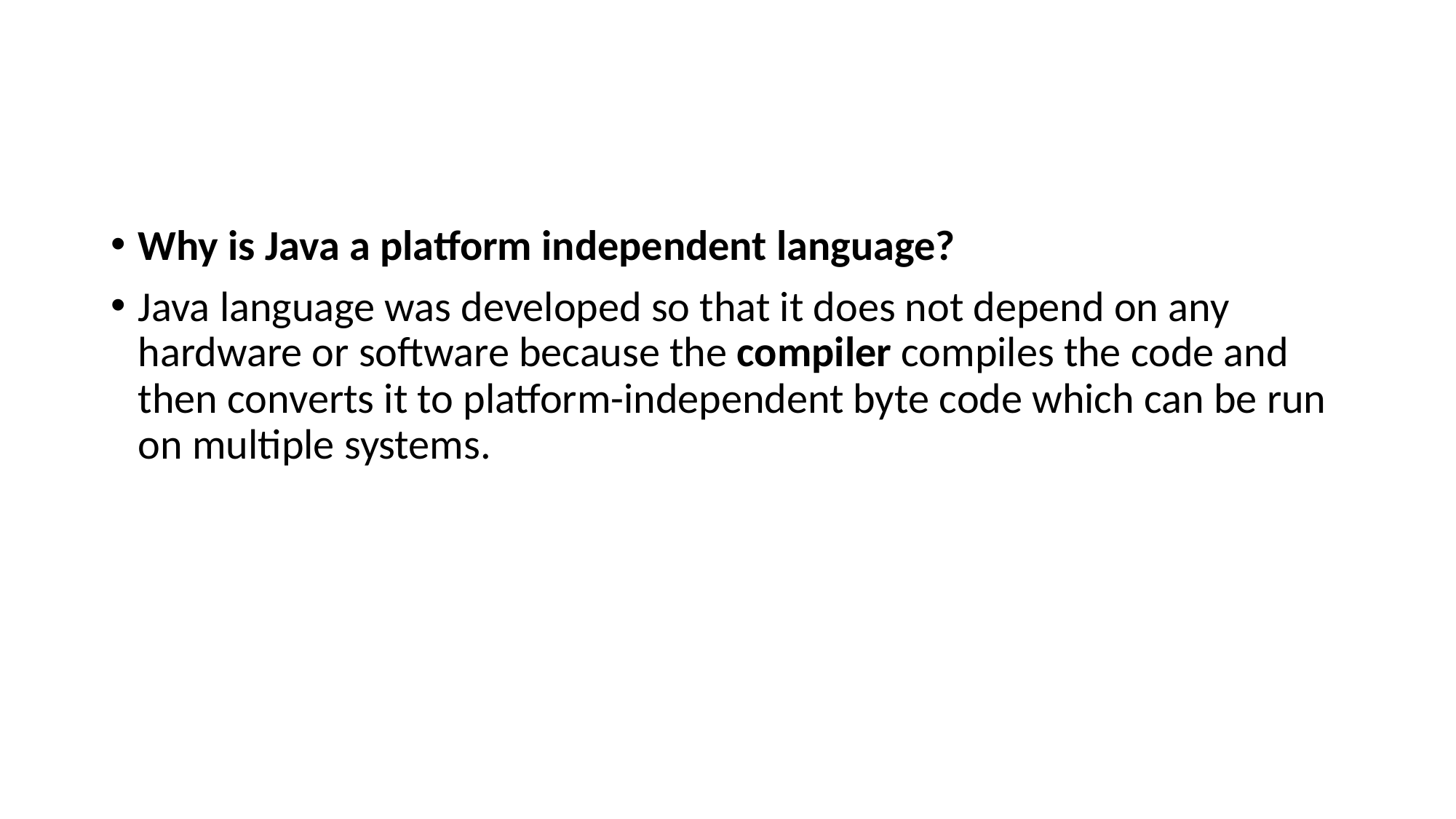

#
Why is Java a platform independent language?
Java language was developed so that it does not depend on any hardware or software because the compiler compiles the code and then converts it to platform-independent byte code which can be run on multiple systems.